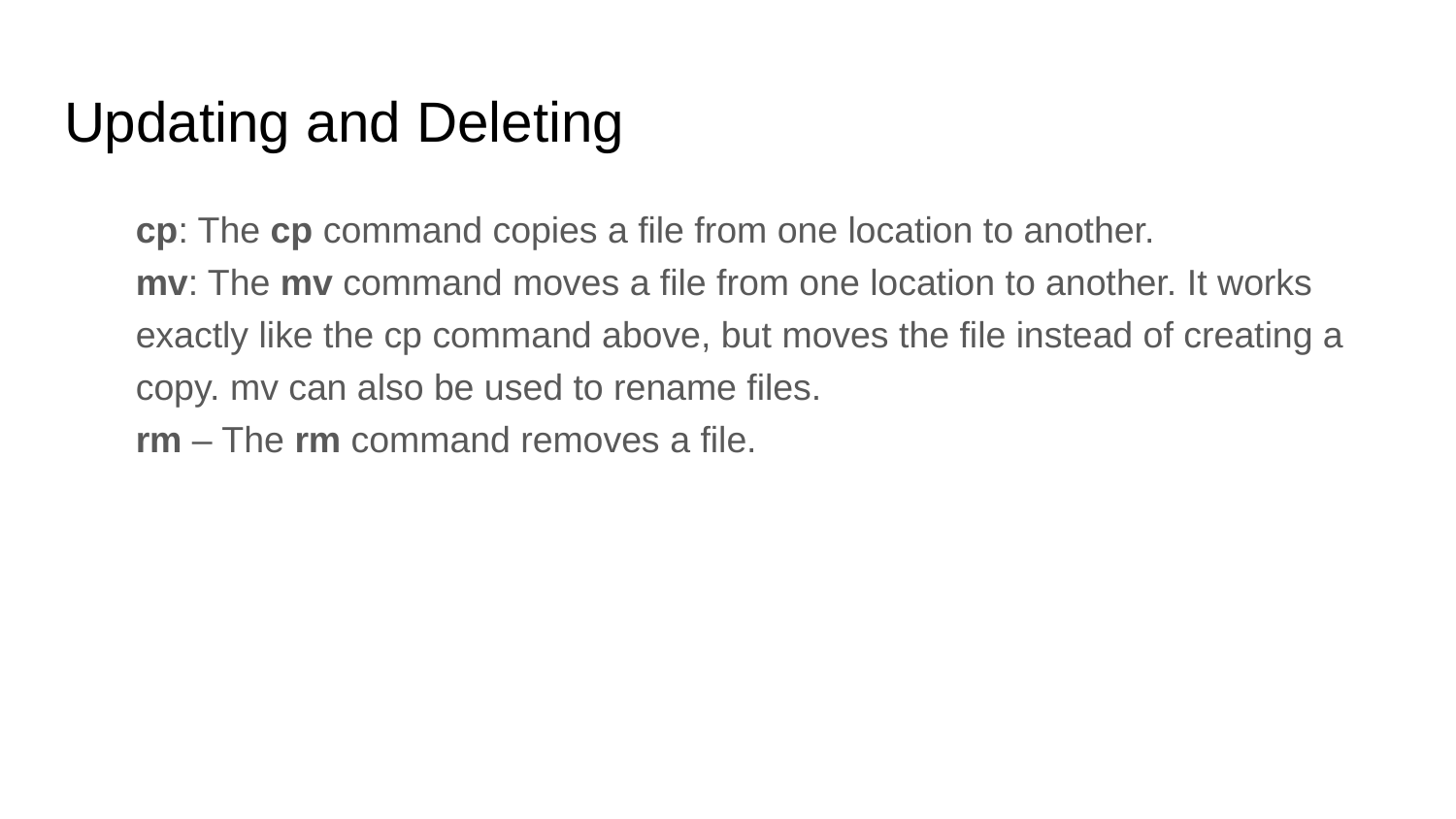

# Updating and Deleting
cp: The cp command copies a file from one location to another.
mv: The mv command moves a file from one location to another. It works exactly like the cp command above, but moves the file instead of creating a copy. mv can also be used to rename files.
rm – The rm command removes a file.